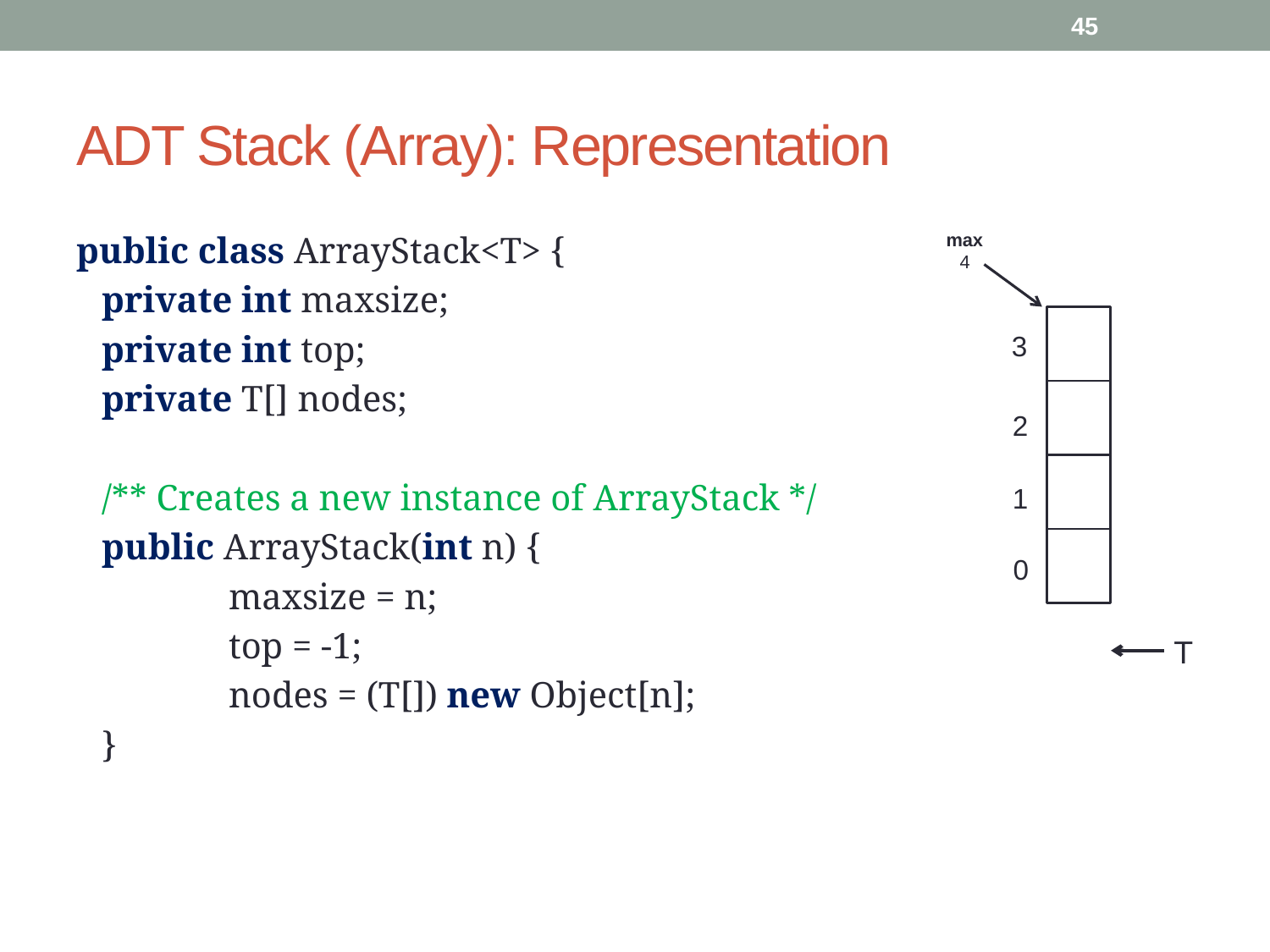

45
# ADT Stack (Array): Representation
public class ArrayStack<T> {
	private int maxsize;
	private int top;
	private T[] nodes;

	/** Creates a new instance of ArrayStack */
	public ArrayStack(int n) {
		maxsize = n;
		top = -1;
		nodes = (T[]) new Object[n];
	}
max
4

3

2

1

0
T